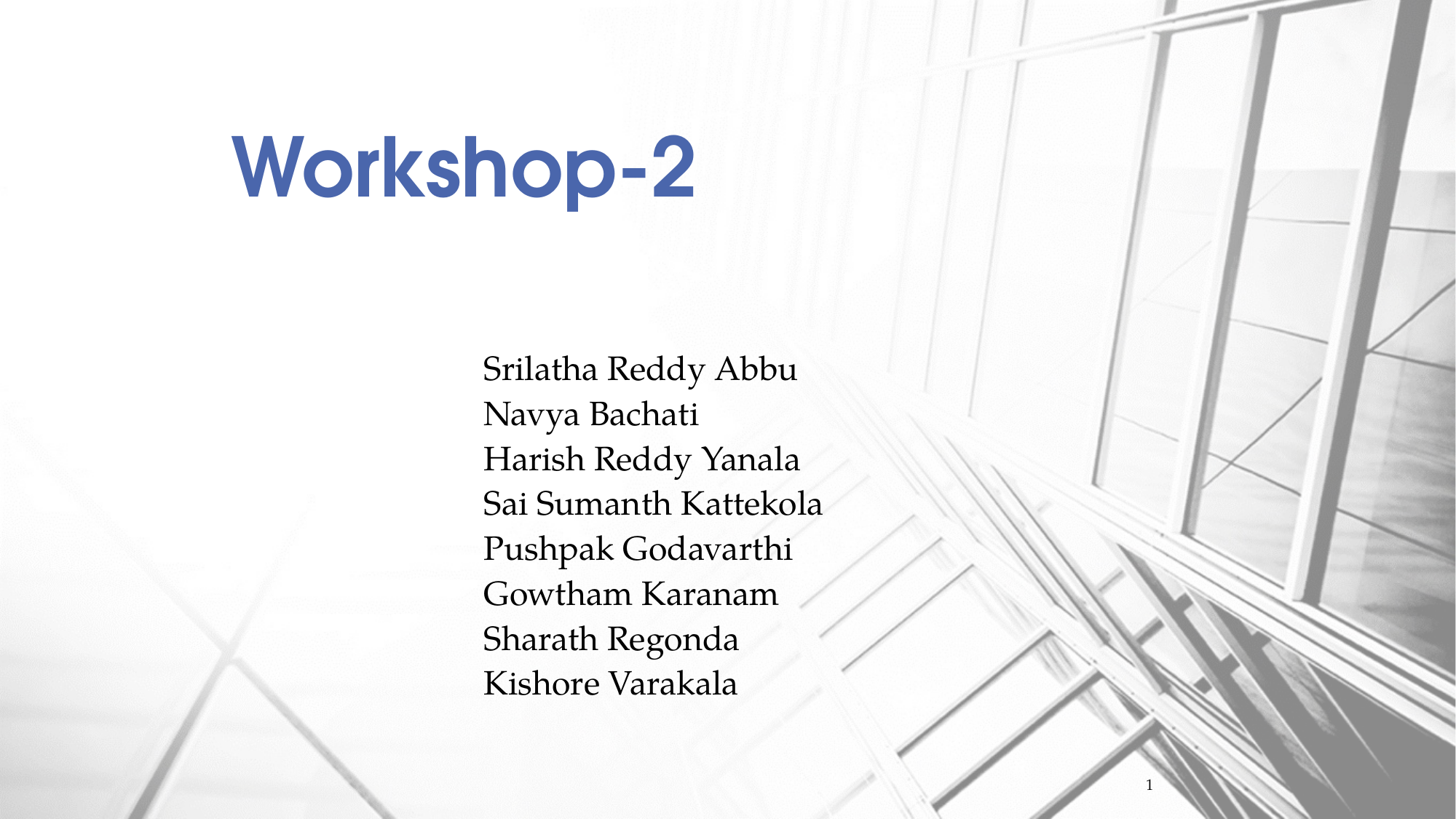

# Workshop-2
Srilatha Reddy Abbu
Navya Bachati
Harish Reddy Yanala
Sai Sumanth Kattekola
Pushpak Godavarthi
Gowtham Karanam
Sharath Regonda
Kishore Varakala

1